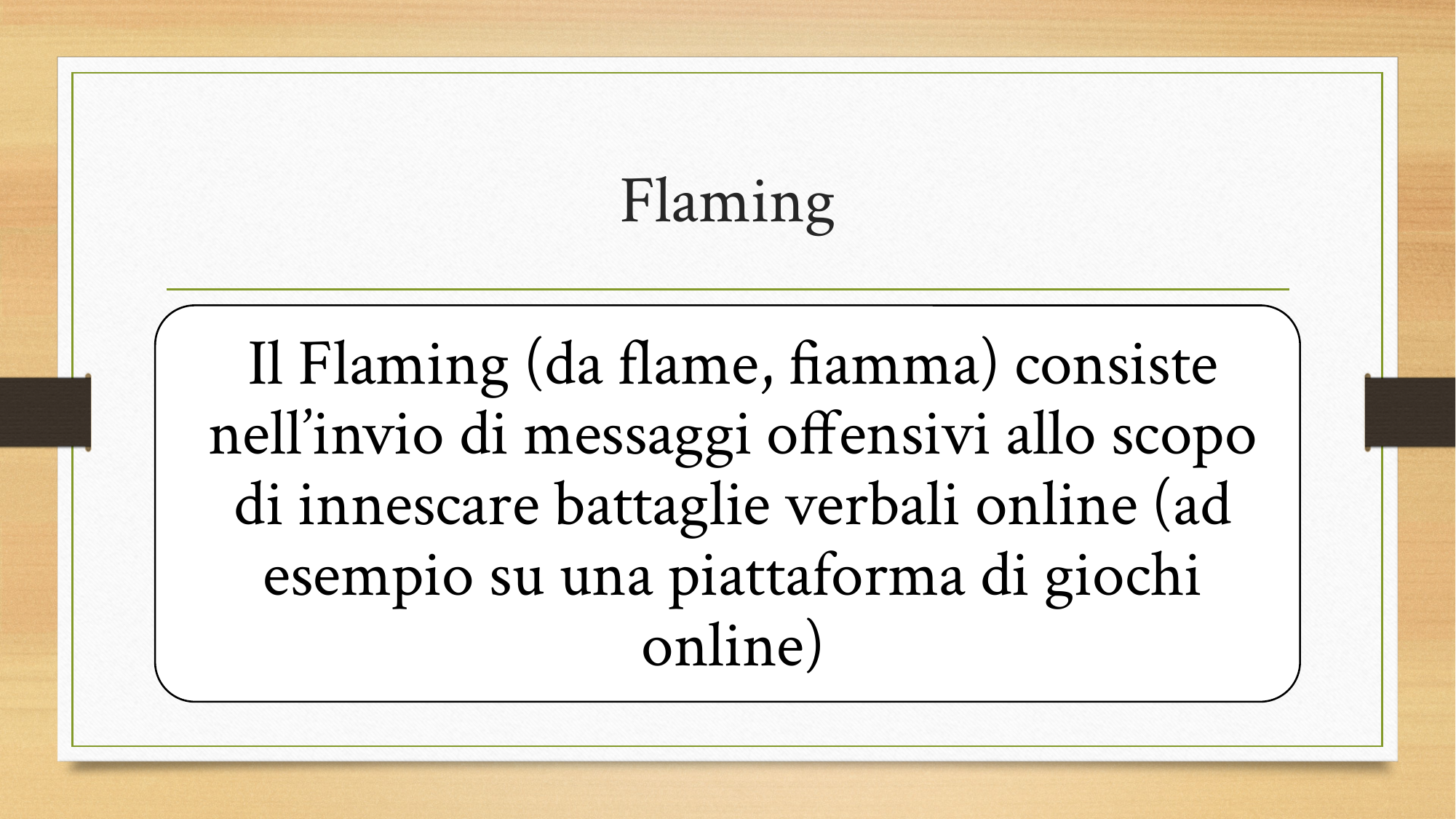

# Flaming
Il Flaming (da flame, fiamma) consiste nell’invio di messaggi offensivi allo scopo di innescare battaglie verbali online (ad esempio su una piattaforma di giochi online)